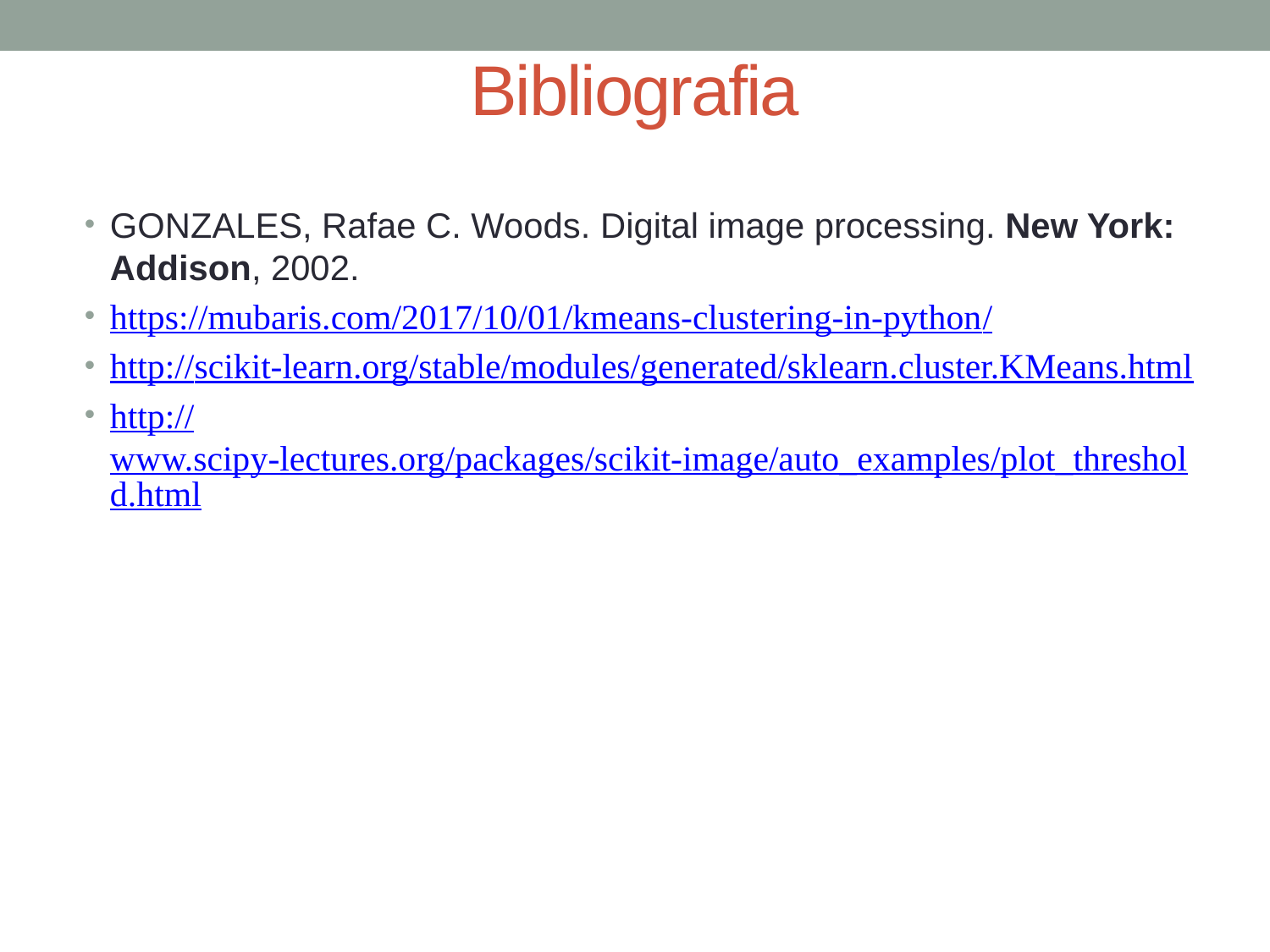

# Bibliografia
GONZALES, Rafae C. Woods. Digital image processing. New York: Addison, 2002.
https://mubaris.com/2017/10/01/kmeans-clustering-in-python/
http://scikit-learn.org/stable/modules/generated/sklearn.cluster.KMeans.html
http://www.scipy-lectures.org/packages/scikit-image/auto_examples/plot_threshold.html